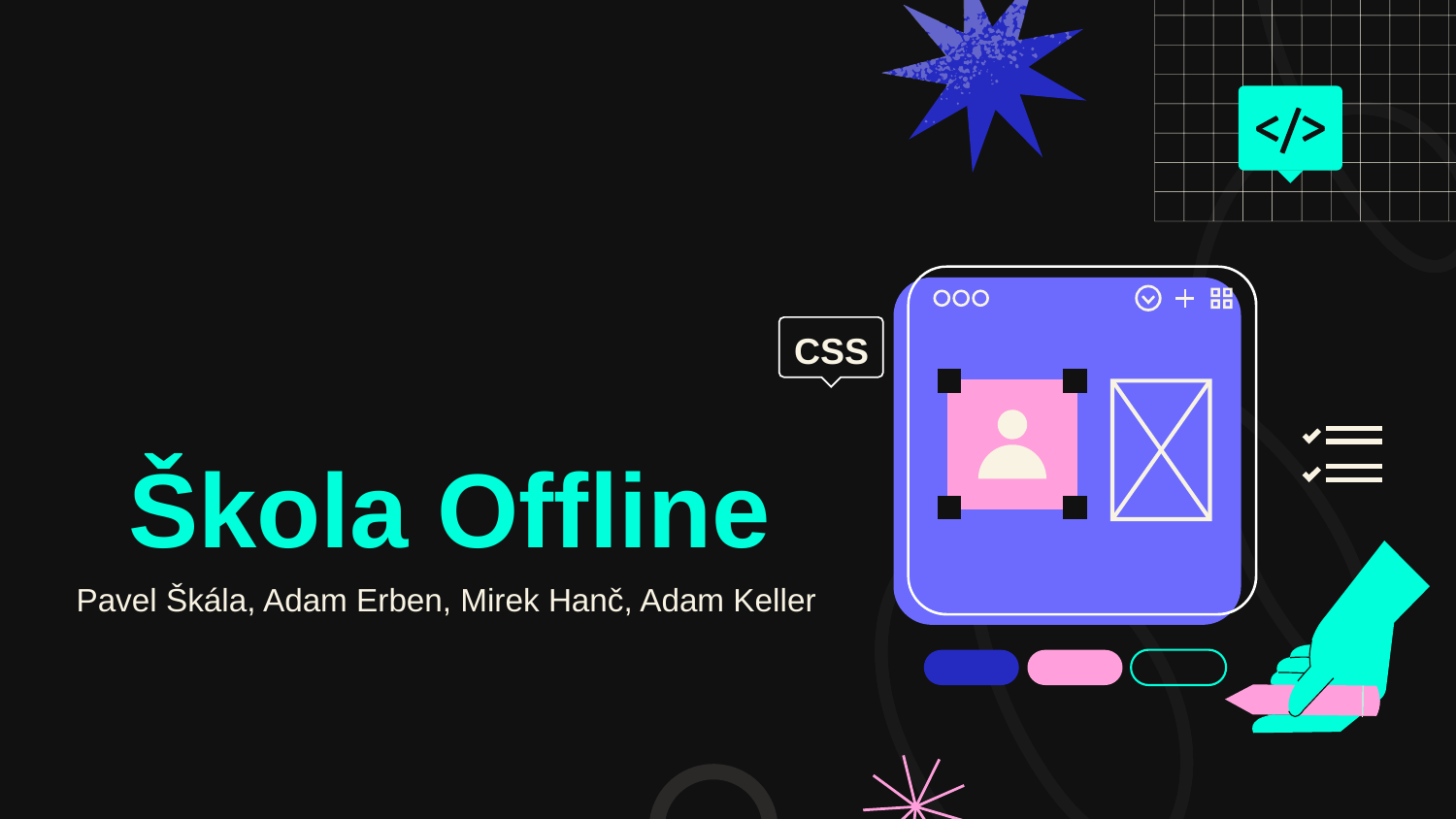

# Škola Offline

CSS

Pavel Škála, Adam Erben, Mirek Hanč, Adam Keller